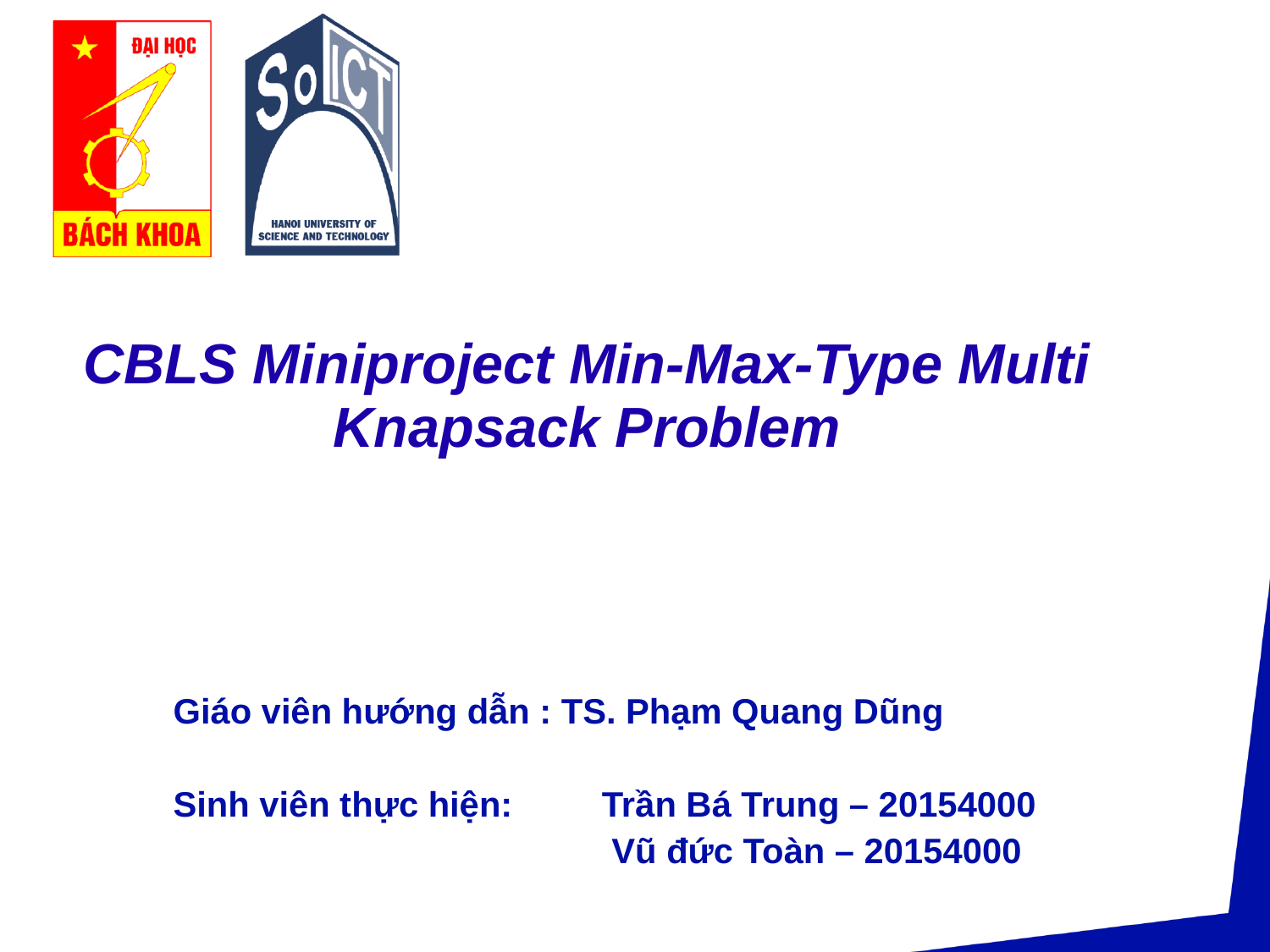

# CBLS Miniproject Min-Max-Type Multi Knapsack Problem
Giáo viên hướng dẫn : TS. Phạm Quang Dũng

Sinh viên thực hiện: 	Trần Bá Trung – 20154000
			          	 Vũ đức Toàn – 20154000